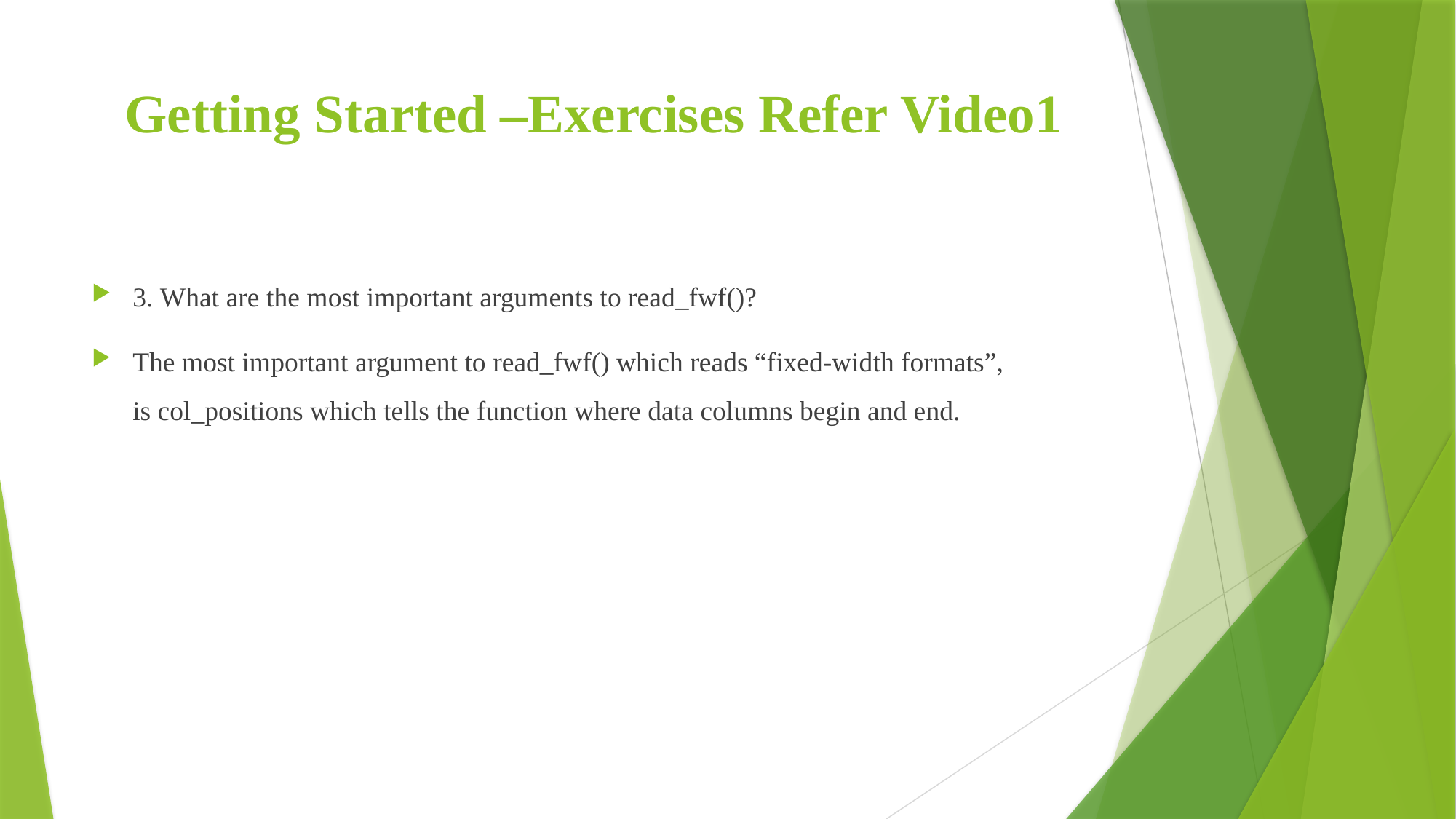

# Getting Started –Exercises Refer Video1
3. What are the most important arguments to read_fwf()?
The most important argument to read_fwf() which reads “fixed-width formats”, is col_positions which tells the function where data columns begin and end.